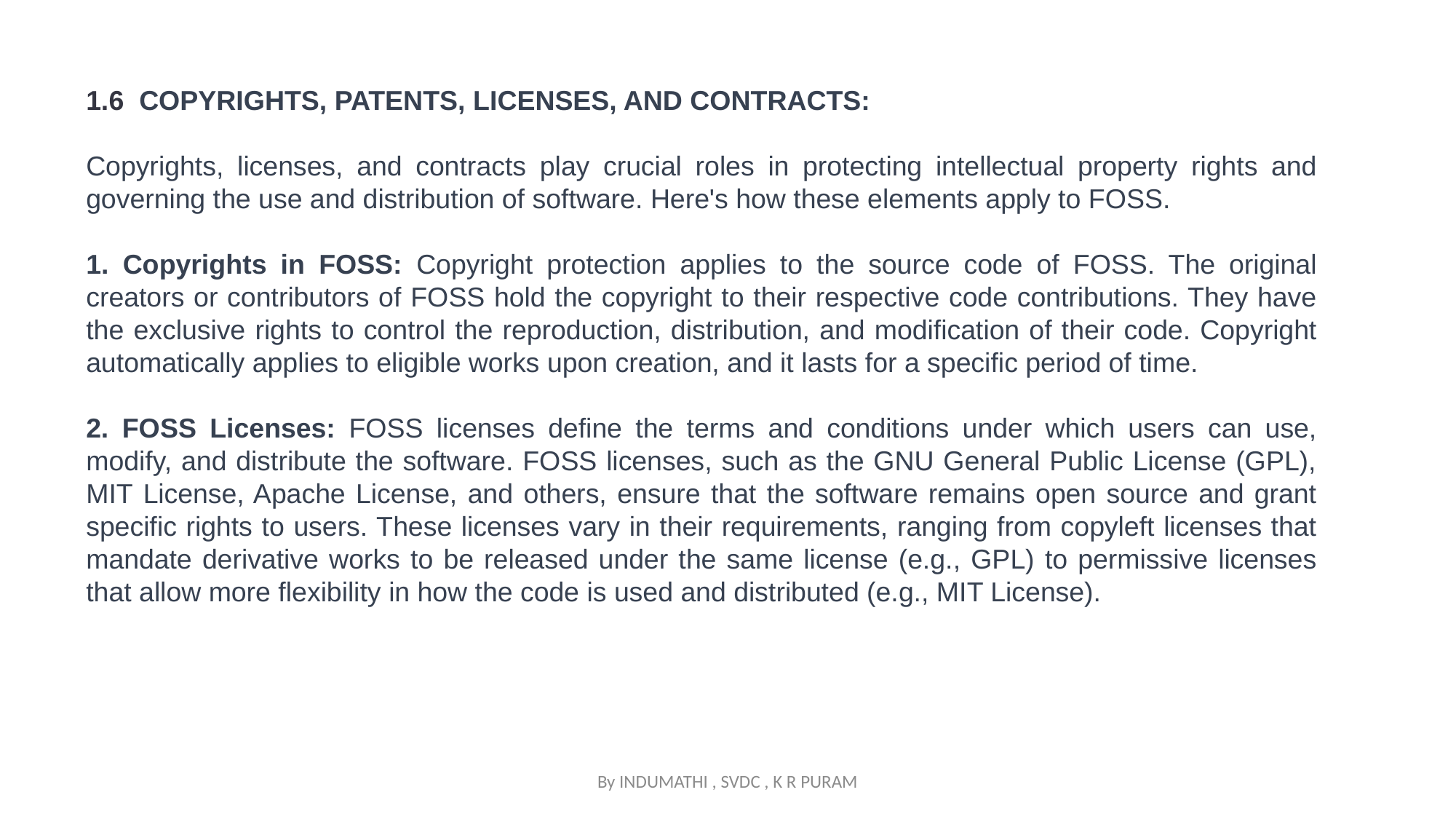

1.6  COPYRIGHTS, PATENTS, LICENSES, AND CONTRACTS:

Copyrights, licenses, and contracts play crucial roles in protecting intellectual property rights and governing the use and distribution of software. Here's how these elements apply to FOSS.

 Copyrights in FOSS: Copyright protection applies to the source code of FOSS. The original creators or contributors of FOSS hold the copyright to their respective code contributions. They have the exclusive rights to control the reproduction, distribution, and modification of their code. Copyright automatically applies to eligible works upon creation, and it lasts for a specific period of time.

2. FOSS Licenses: FOSS licenses define the terms and conditions under which users can use, modify, and distribute the software. FOSS licenses, such as the GNU General Public License (GPL), MIT License, Apache License, and others, ensure that the software remains open source and grant specific rights to users. These licenses vary in their requirements, ranging from copyleft licenses that mandate derivative works to be released under the same license (e.g., GPL) to permissive licenses that allow more flexibility in how the code is used and distributed (e.g., MIT License).

By INDUMATHI , SVDC , K R PURAM